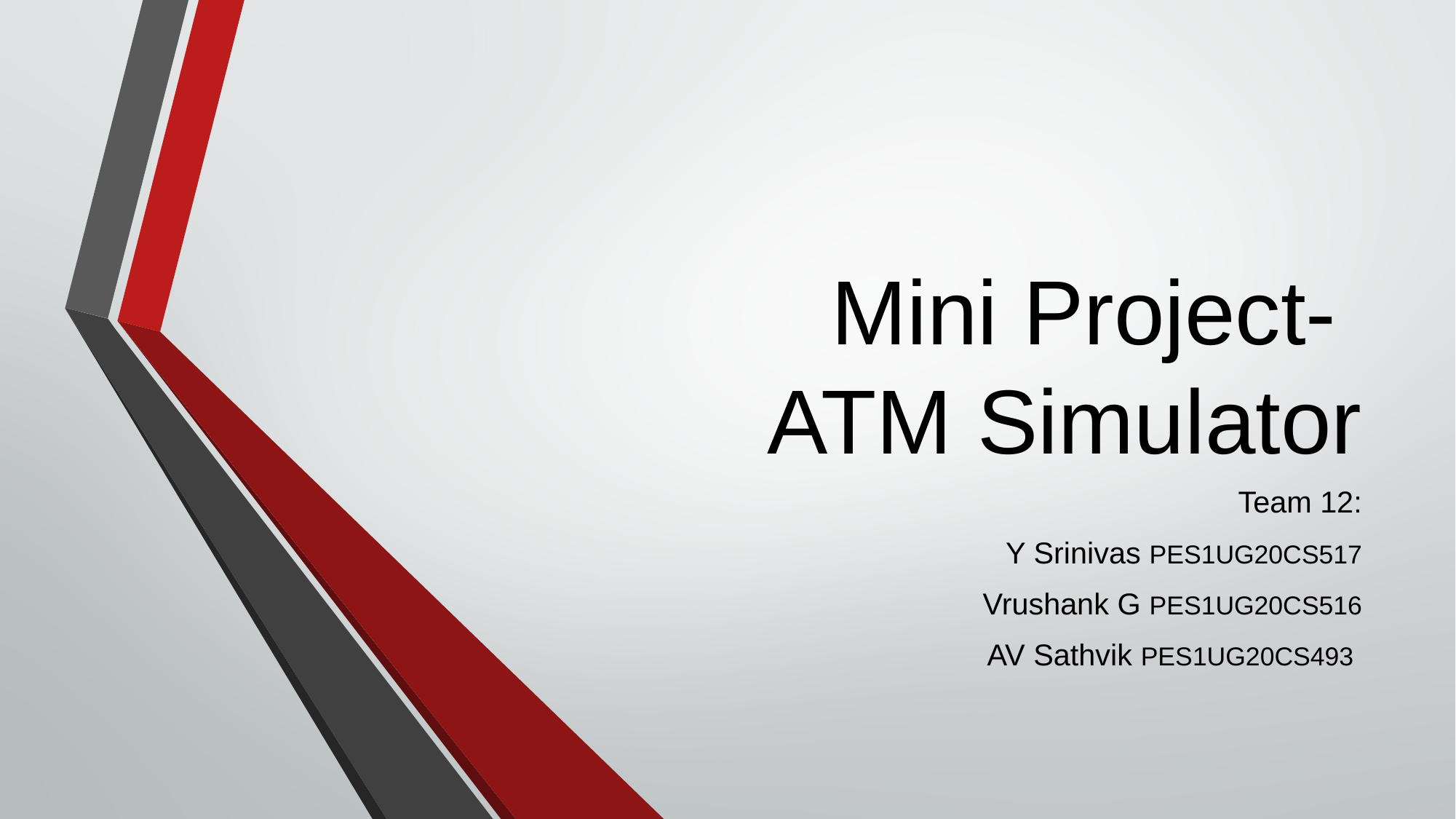

# Mini Project- ATM Simulator
Team 12:
Y Srinivas PES1UG20CS517
Vrushank G PES1UG20CS516
AV Sathvik PES1UG20CS493